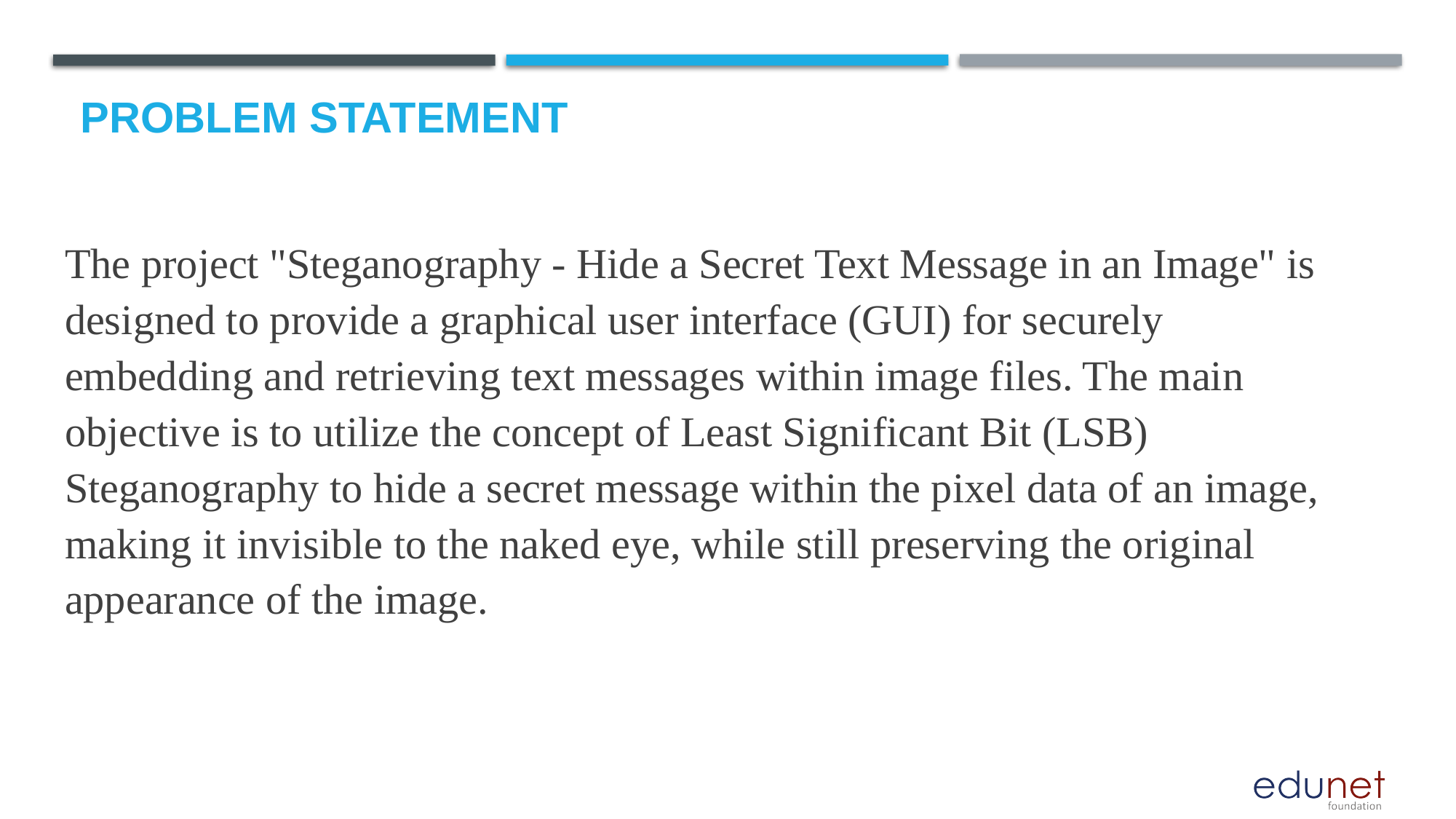

# Problem Statement
The project "Steganography - Hide a Secret Text Message in an Image" is designed to provide a graphical user interface (GUI) for securely embedding and retrieving text messages within image files. The main objective is to utilize the concept of Least Significant Bit (LSB) Steganography to hide a secret message within the pixel data of an image, making it invisible to the naked eye, while still preserving the original appearance of the image.